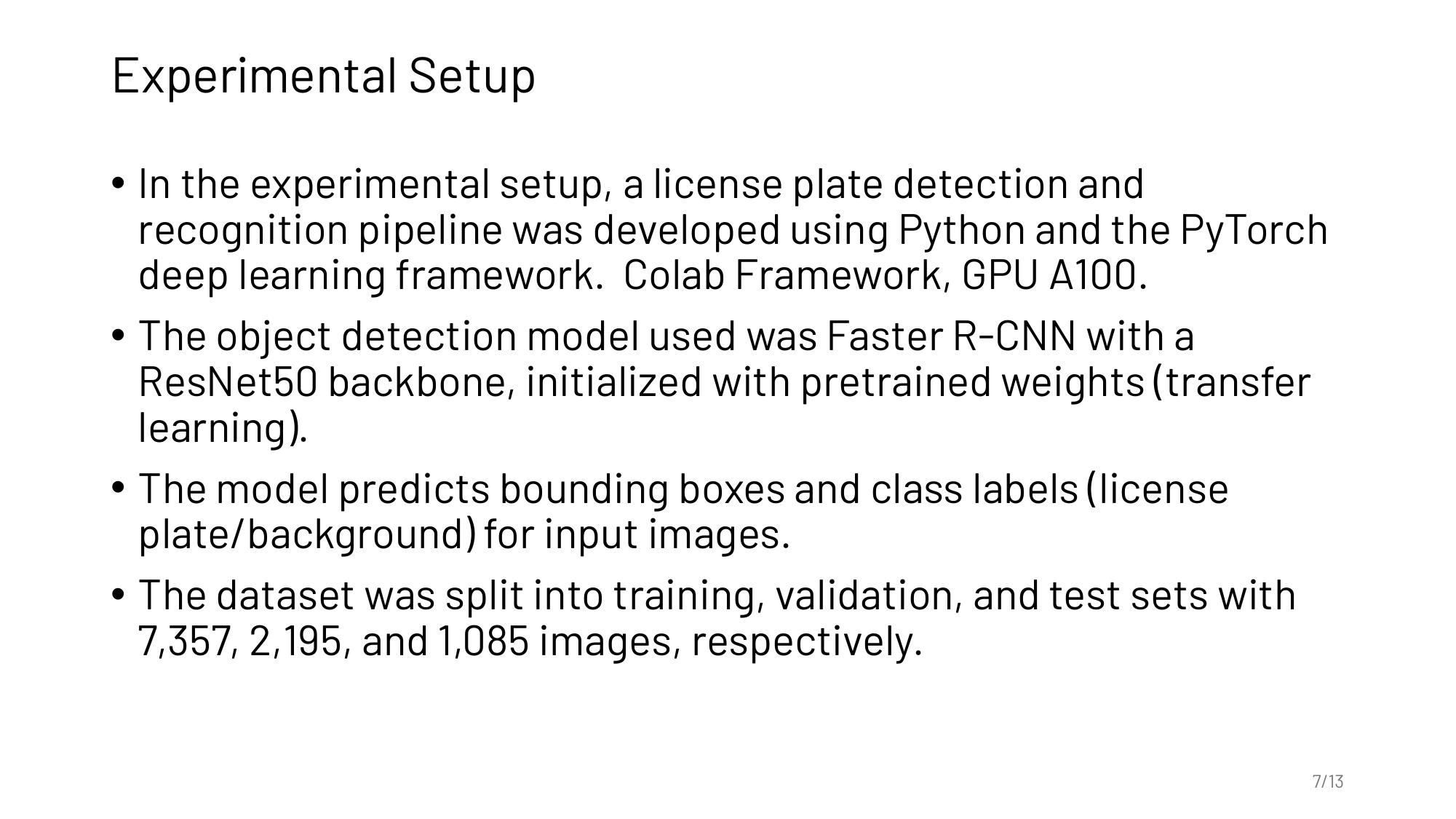

# Experimental Setup
In the experimental setup, a license plate detection and recognition pipeline was developed using Python and the PyTorch deep learning framework.  Colab Framework, GPU A100.
The object detection model used was Faster R-CNN with a ResNet50 backbone, initialized with pretrained weights (transfer learning).
The model predicts bounding boxes and class labels (license plate/background) for input images.
The dataset was split into training, validation, and test sets with 7,357, 2,195, and 1,085 images, respectively.
7/13